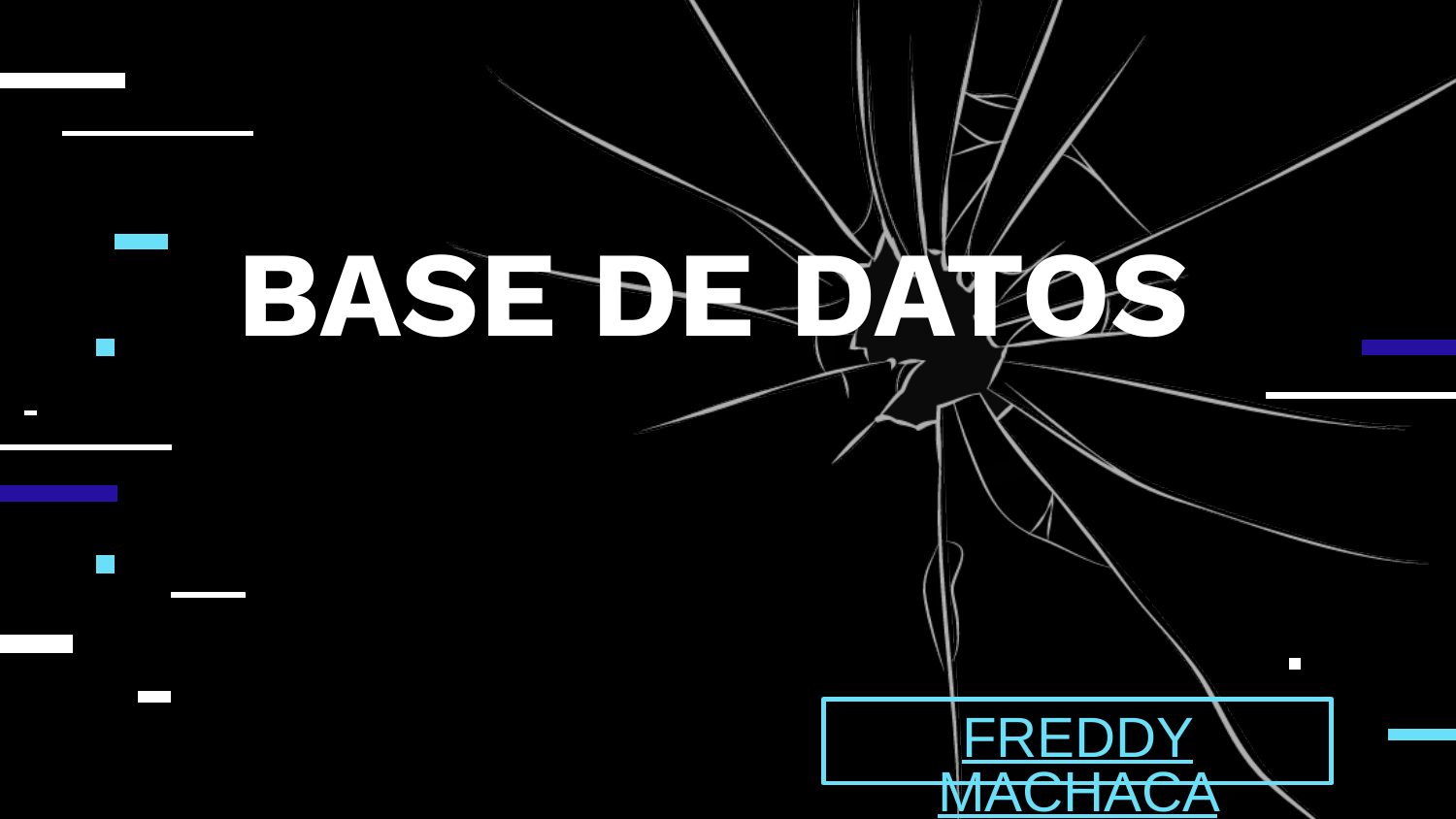

# BASE DE DATOS
FREDDY MACHACA MAMANI